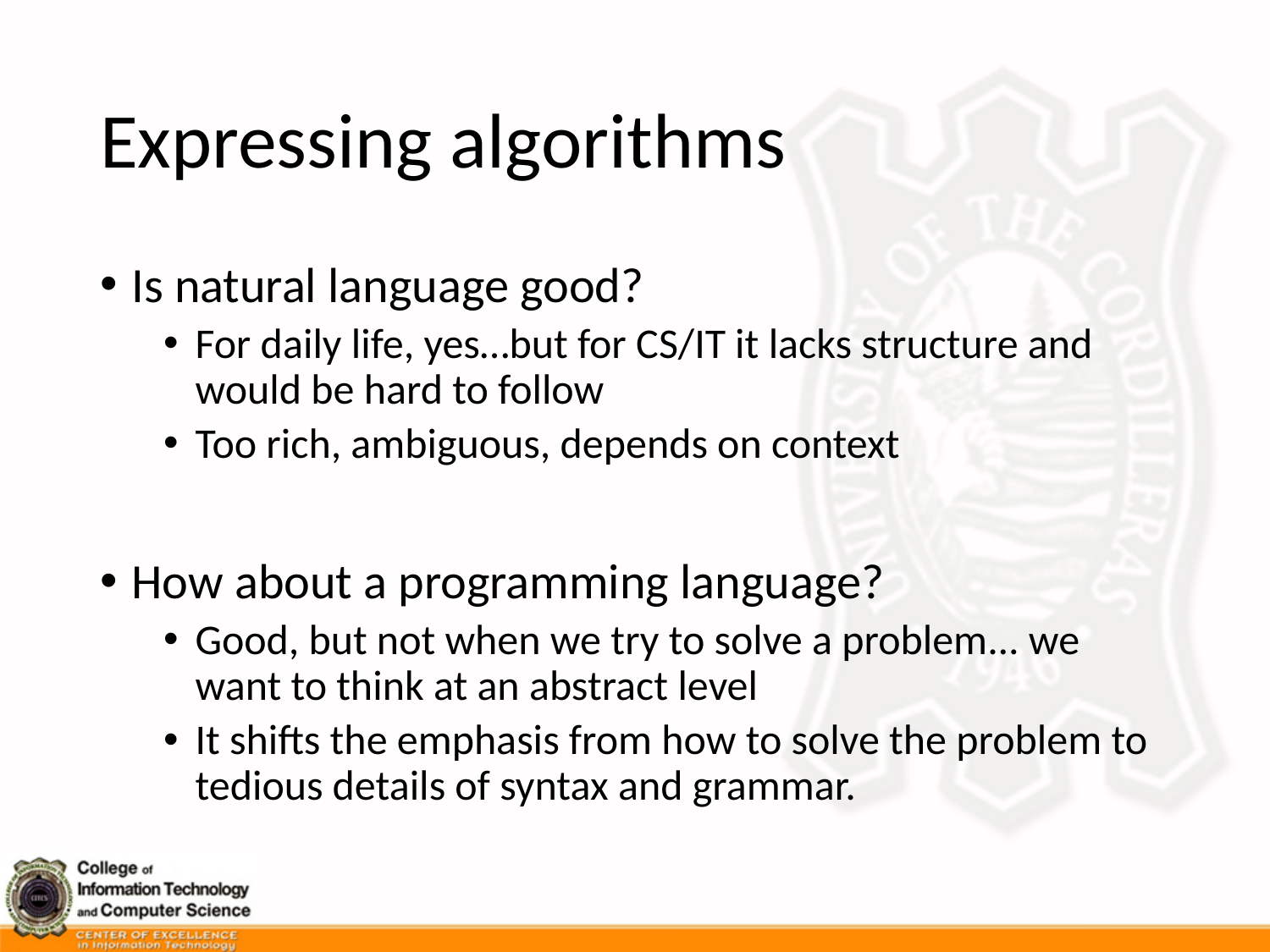

# Expressing algorithms
Is natural language good?
For daily life, yes…but for CS/IT it lacks structure and would be hard to follow
Too rich, ambiguous, depends on context

How about a programming language?
Good, but not when we try to solve a problem... we want to think at an abstract level
It shifts the emphasis from how to solve the problem to tedious details of syntax and grammar.